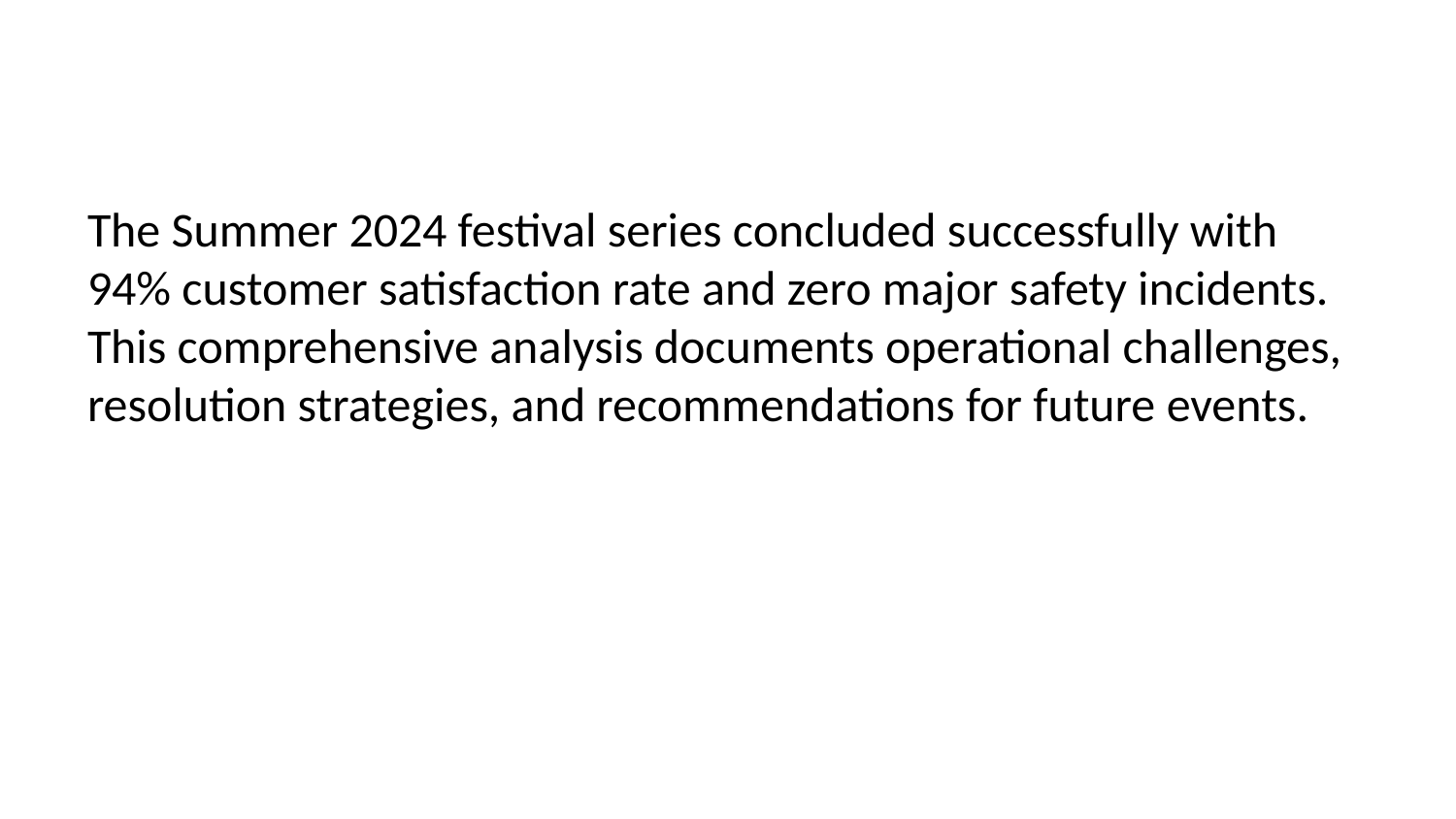

The Summer 2024 festival series concluded successfully with 94% customer satisfaction rate and zero major safety incidents. This comprehensive analysis documents operational challenges, resolution strategies, and recommendations for future events.